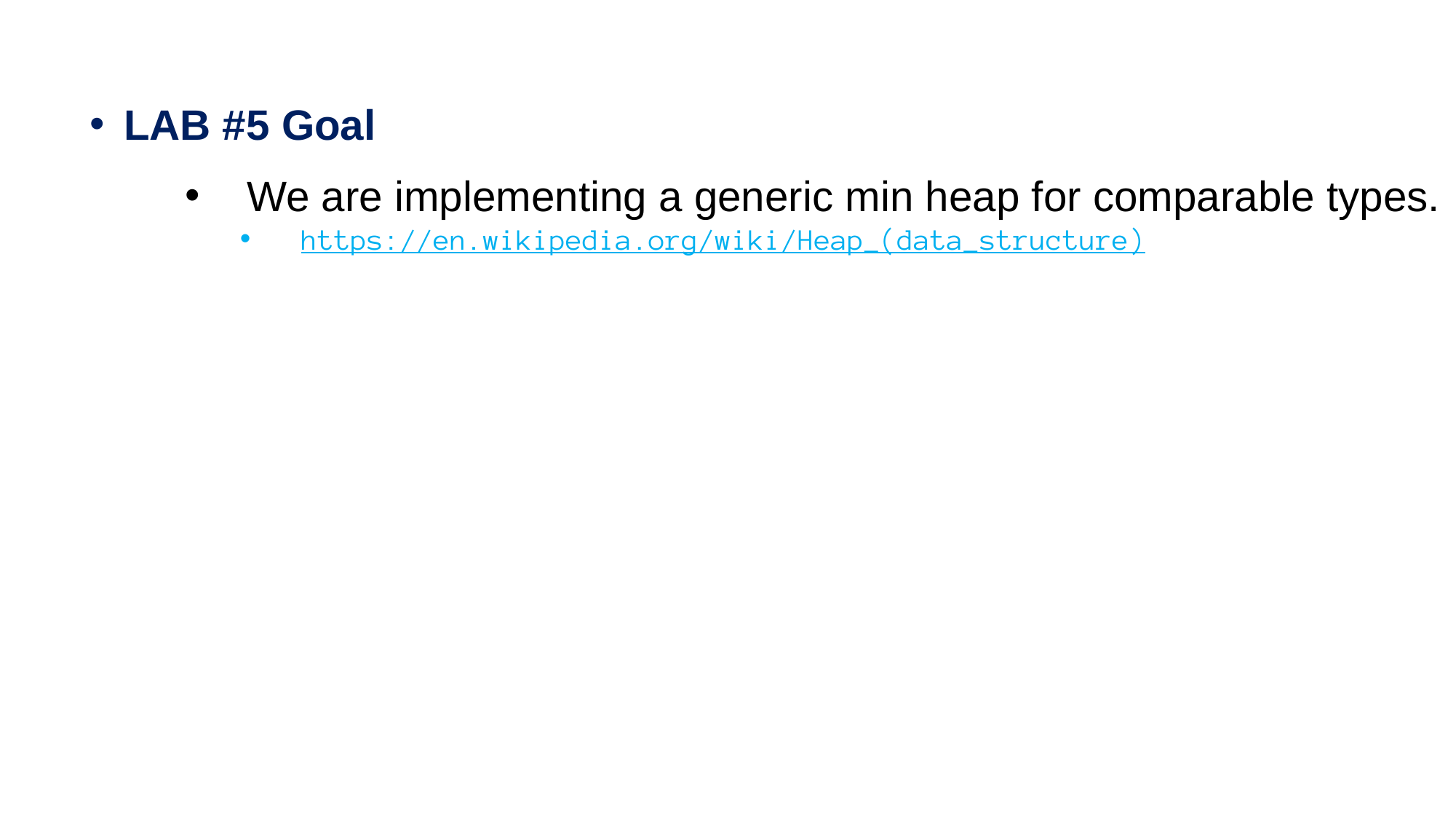

LAB #5 Goal
We are implementing a generic min heap for comparable types.
https://en.wikipedia.org/wiki/Heap_(data_structure)